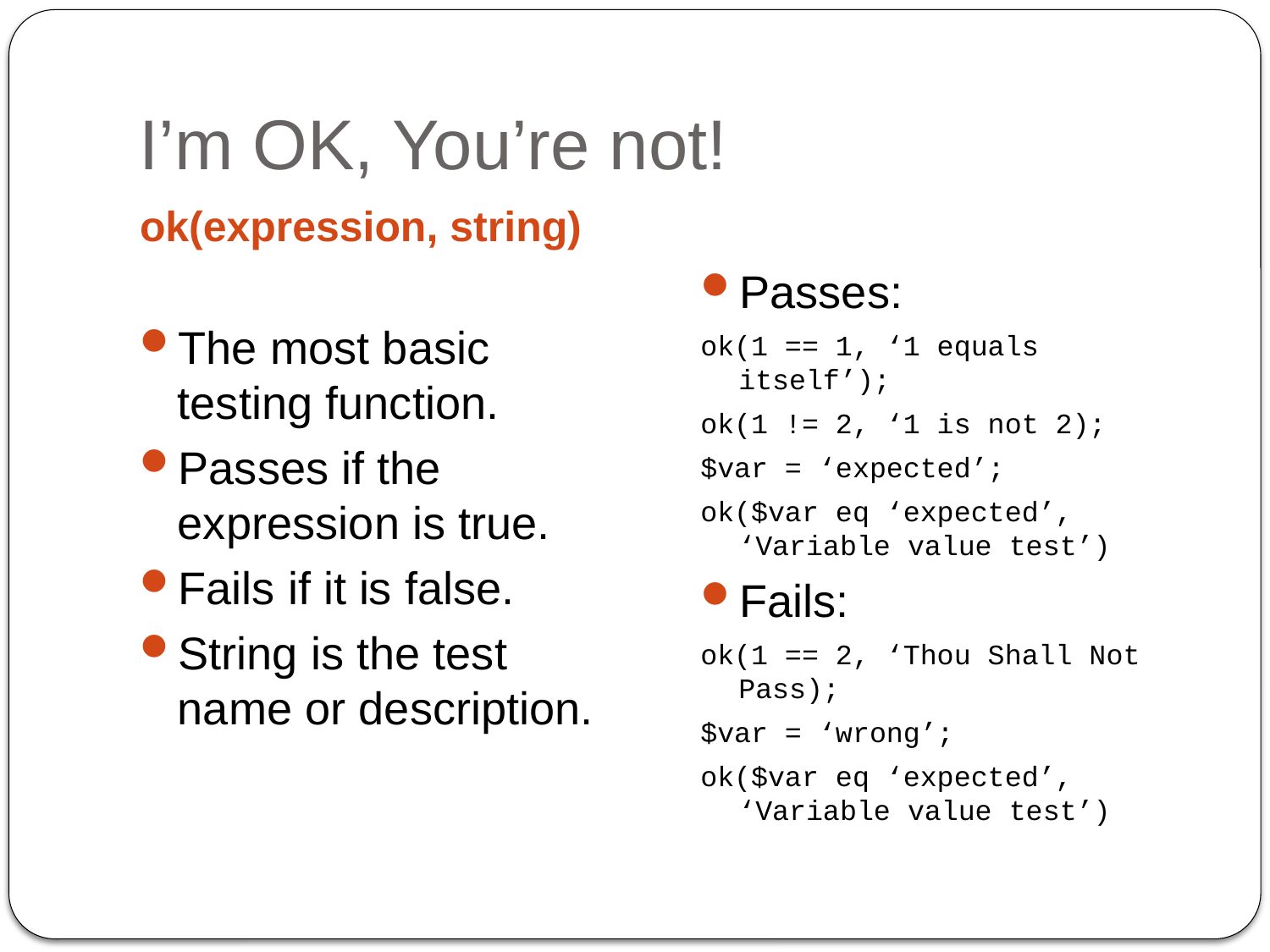

# I’m OK, You’re not!
ok(expression, string)

Passes:
ok(1 == 1, ‘1 equals itself’);
ok(1 != 2, ‘1 is not 2);
$var = ‘expected’;
ok($var eq ‘expected’, ‘Variable value test’)
Fails:
ok(1 == 2, ‘Thou Shall Not Pass);
$var = ‘wrong’;
ok($var eq ‘expected’, ‘Variable value test’)

The most basic testing function.
Passes if the expression is true.
Fails if it is false.
String is the test name or description.